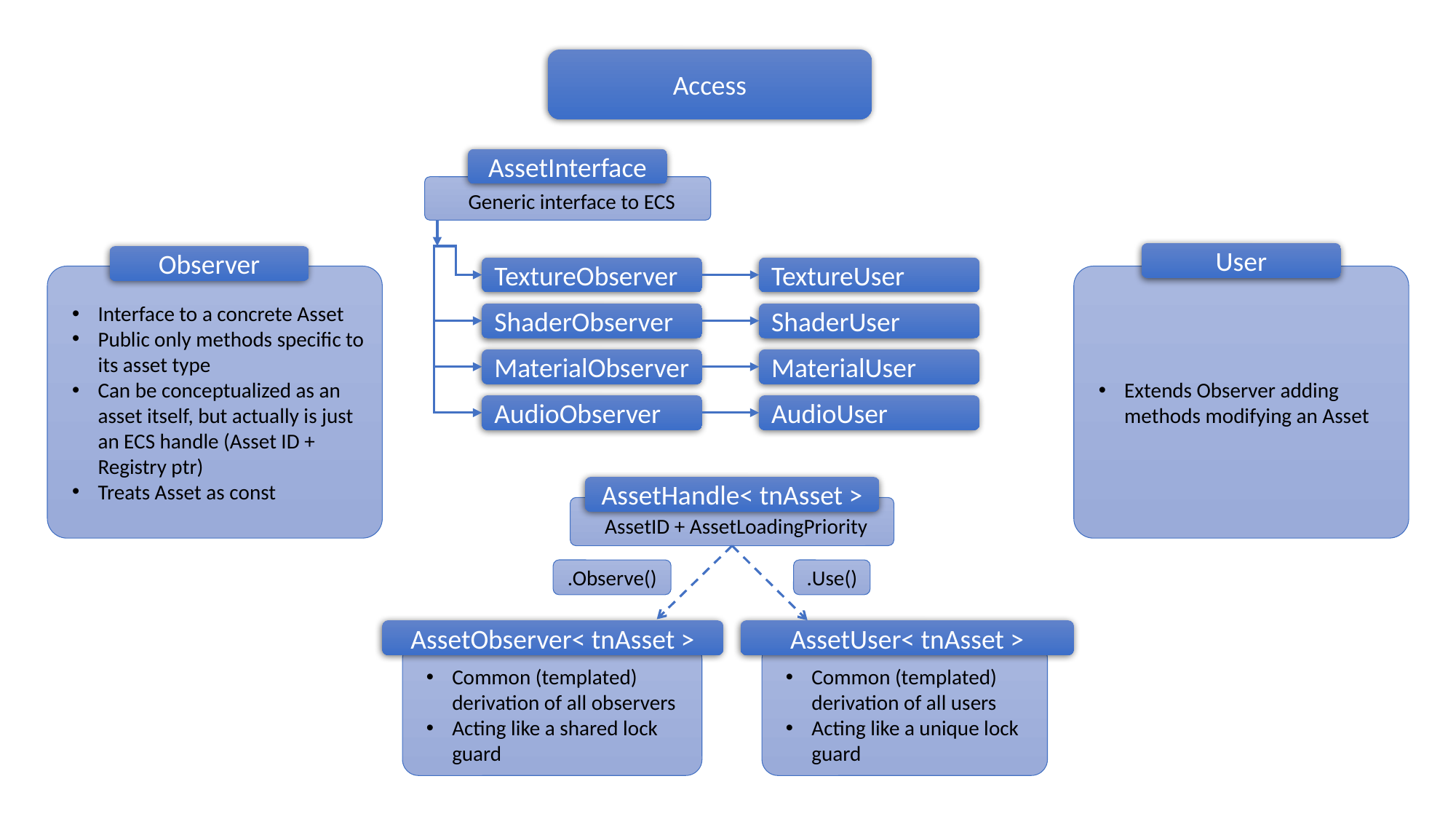

Access
AssetInterface
Generic interface to ECS
User
Observer
TextureObserver
TextureUser
Extends Observer adding methods modifying an Asset
Interface to a concrete Asset
Public only methods specific to its asset type
Can be conceptualized as an asset itself, but actually is just an ECS handle (Asset ID + Registry ptr)
Treats Asset as const
ShaderObserver
ShaderUser
MaterialObserver
MaterialUser
AudioObserver
AudioUser
AssetHandle< tnAsset >
AssetID + AssetLoadingPriority
.Observe()
.Use()
AssetObserver< tnAsset >
AssetUser< tnAsset >
Common (templated) derivation of all observers
Acting like a shared lock guard
Common (templated) derivation of all users
Acting like a unique lock guard